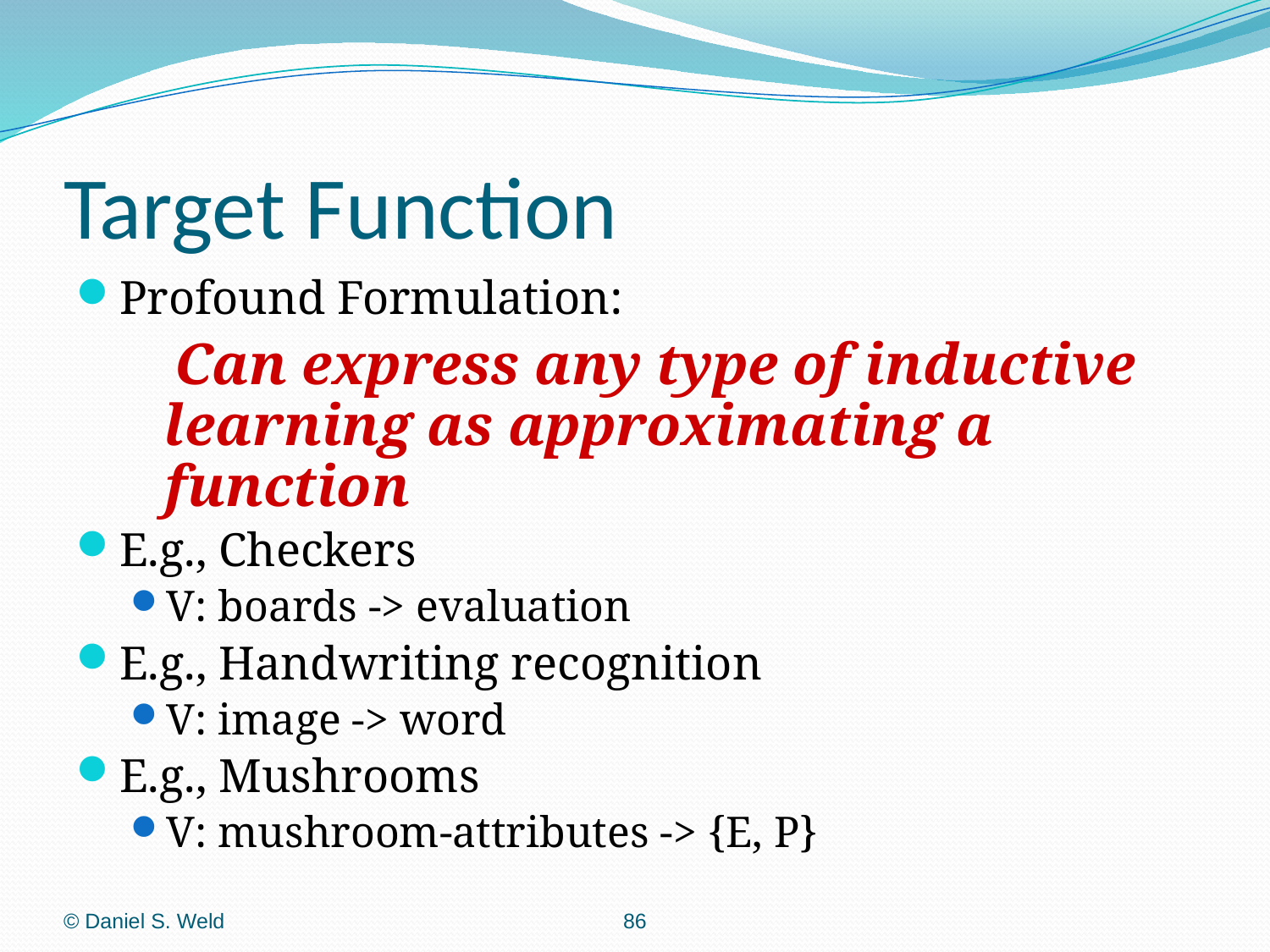

# Target Function
Profound Formulation:
   Can express any type of inductive learning as approximating a function
E.g., Checkers
V: boards -> evaluation
E.g., Handwriting recognition
V: image -> word
E.g., Mushrooms
V: mushroom-attributes -> {E, P}
© Daniel S. Weld
86